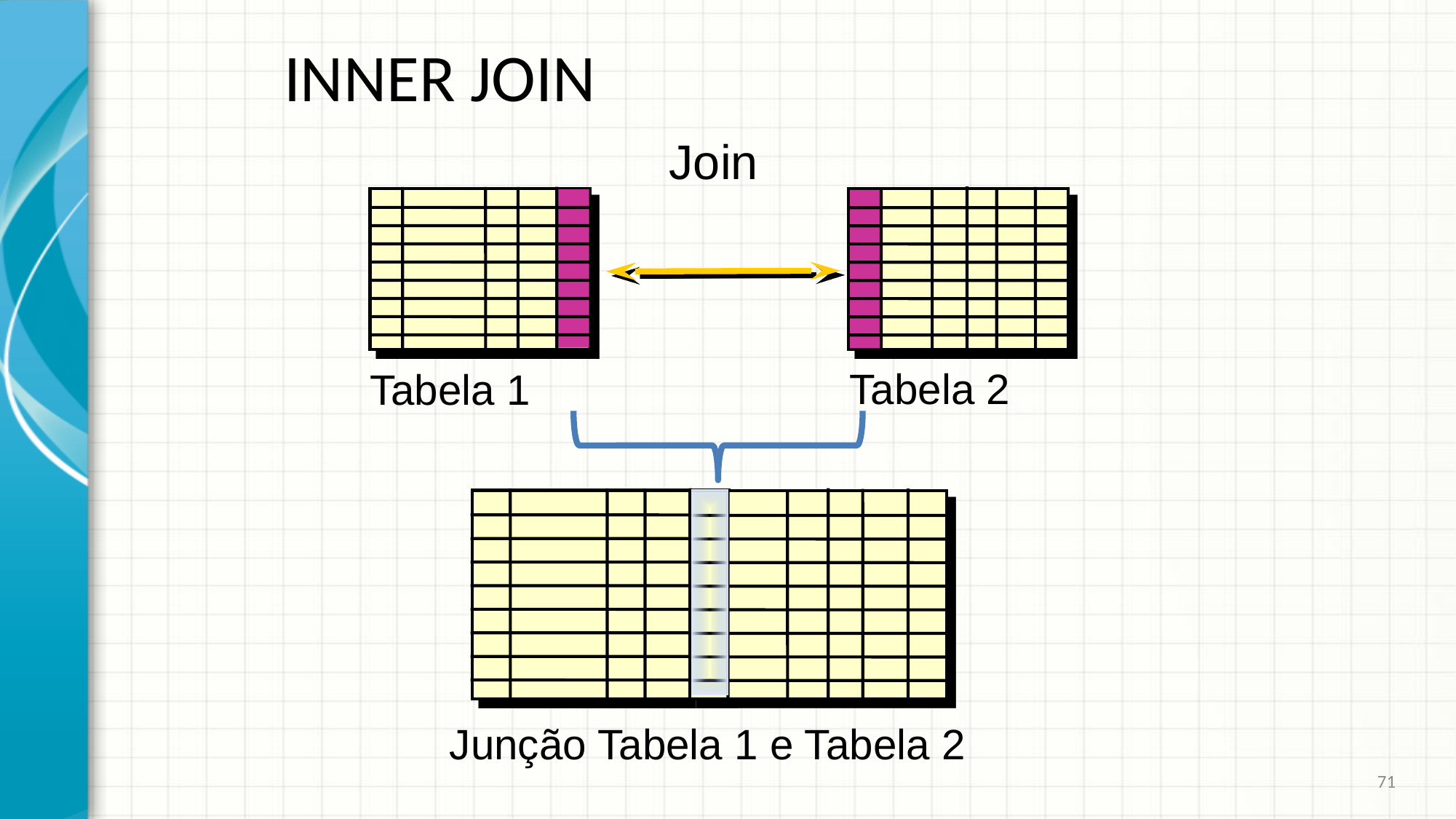

# INNER JOIN
Join

Tabela 2
Tabela 1

Junção Tabela 1 e Tabela 2
71